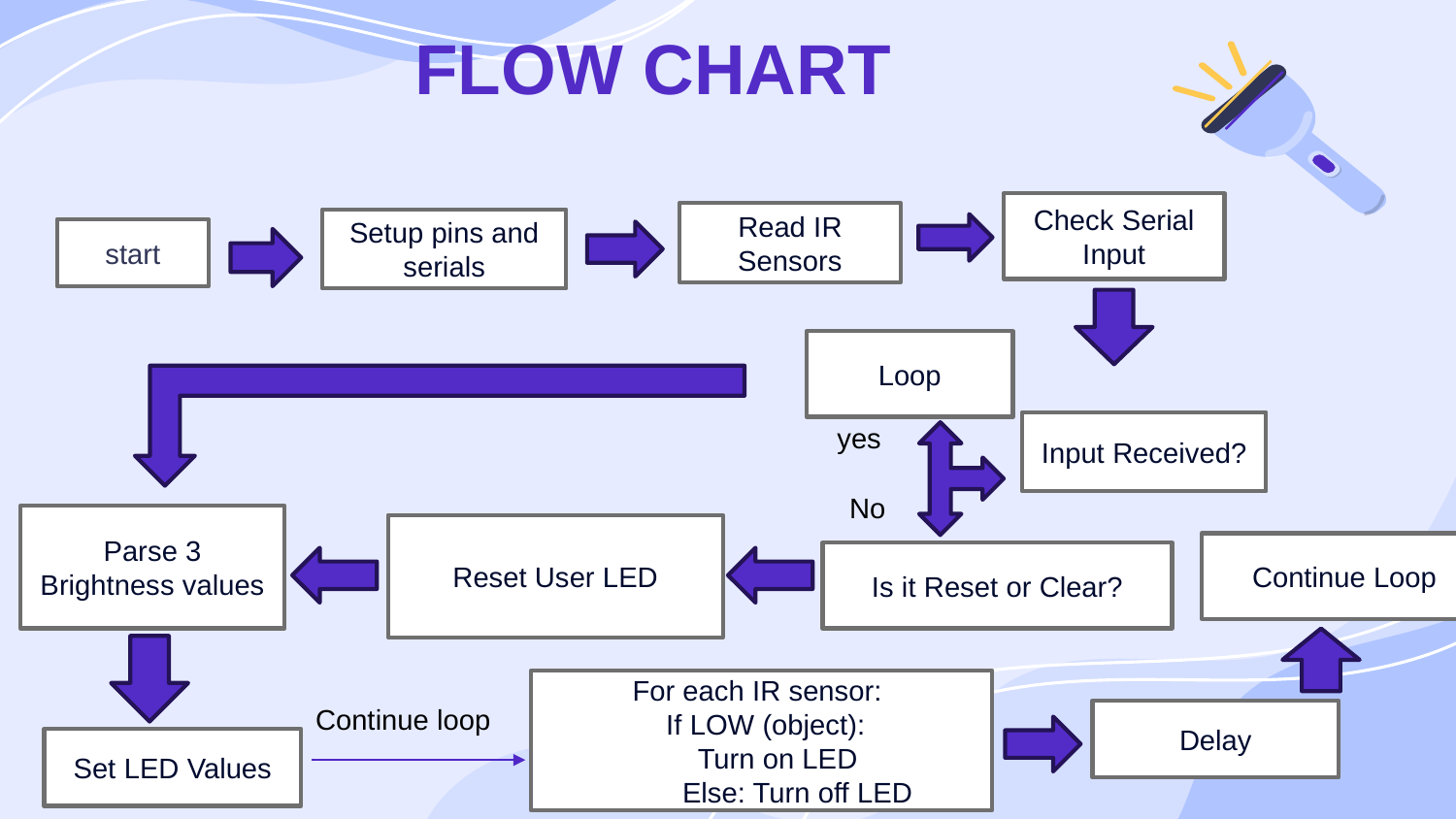

# FLOW CHART

Check Serial Input

Read IR Sensors

Setup pins and serials

start

Loop

Input Received?
yes

No
Parse 3 Brightness values
Reset User LED
Continue Loop
Is it Reset or Clear?

For each IR sensor:
   If LOW (object):
          Turn on LED
         Else: Turn off LED
Continue loop
Delay

Set LED Values